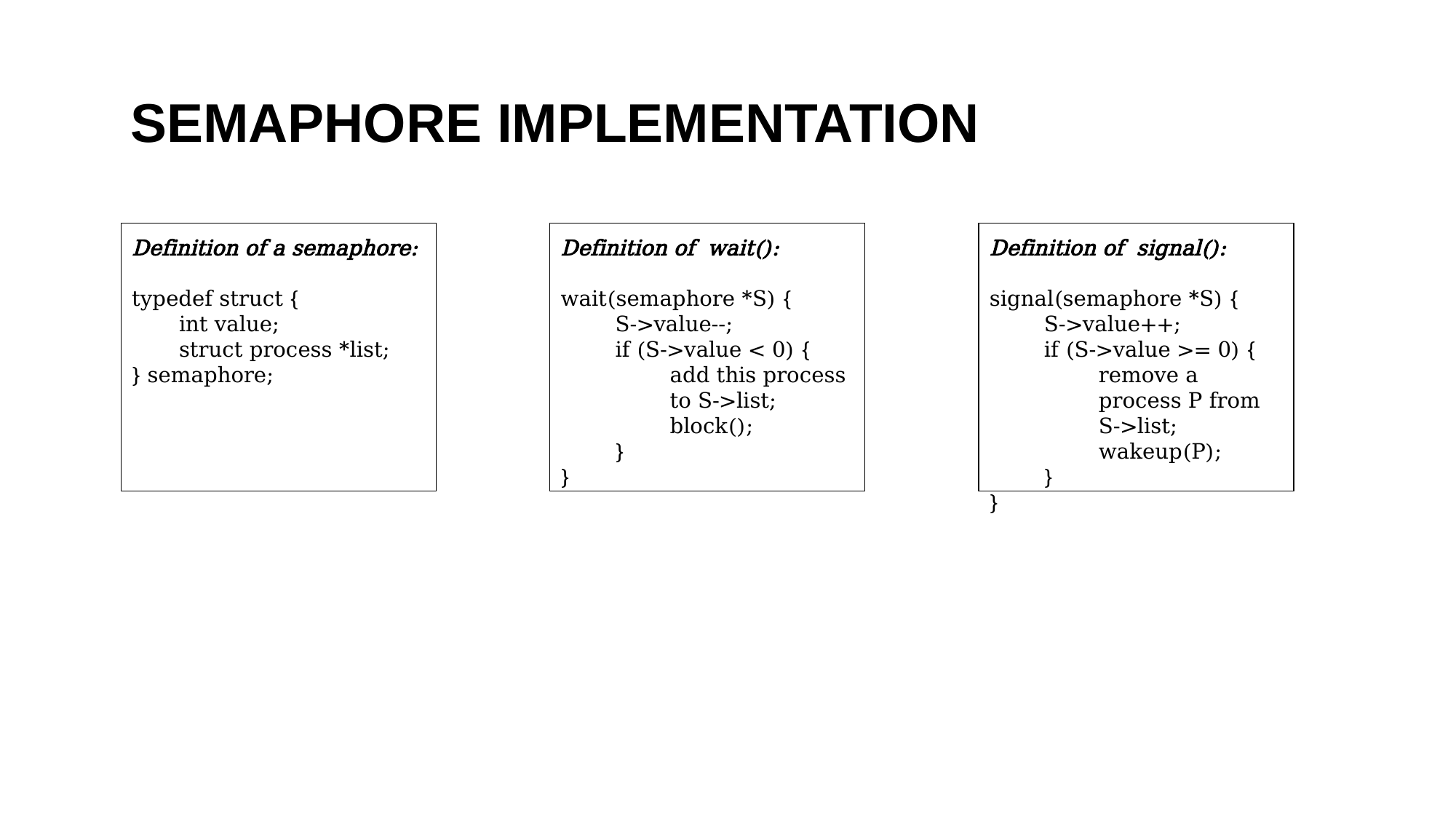

# SEMAPHORE IMPLEMENTATION
Definition of a semaphore:

typedef struct {
       int value;
       struct process *list;
} semaphore;
Definition of  wait():

wait(semaphore *S) {
S->value--;
if (S->value < 0) {
add this process to S->list;
block();
}
}
Definition of  signal():

signal(semaphore *S) {
S->value++;
if (S->value >= 0) {
remove a process P from S->list;
wakeup(P);
}
}